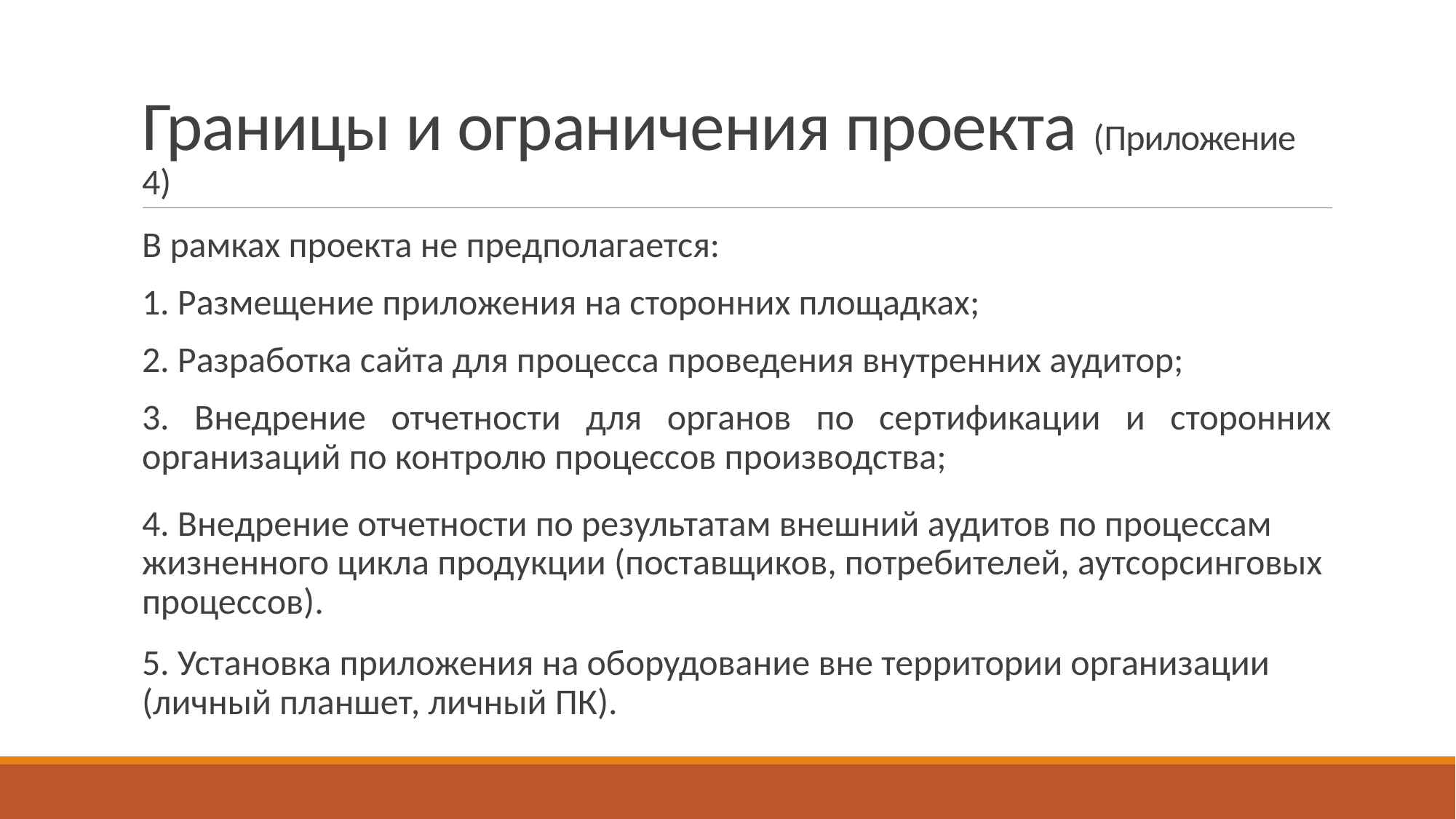

# Границы и ограничения проекта (Приложение 4)
В рамках проекта не предполагается:
1. Размещение приложения на сторонних площадках;
2. Разработка сайта для процесса проведения внутренних аудитор;
3. Внедрение отчетности для органов по сертификации и сторонних организаций по контролю процессов производства;
4. Внедрение отчетности по результатам внешний аудитов по процессам жизненного цикла продукции (поставщиков, потребителей, аутсорсинговых процессов).
5. Установка приложения на оборудование вне территории организации (личный планшет, личный ПК).